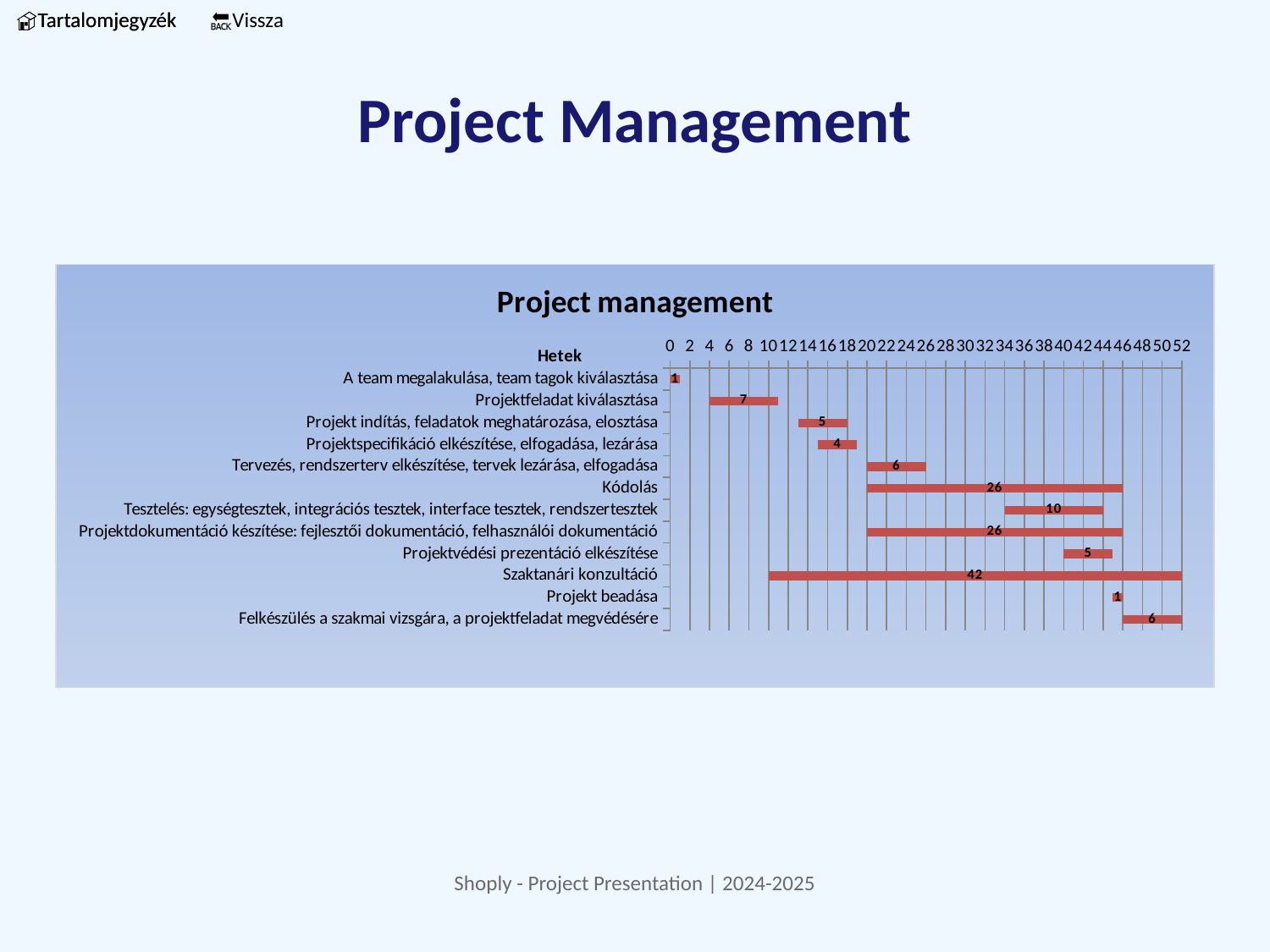

🏠Tartalomjegyzék
🏠Tartalomjegyzék
🔙Vissza
# Project Management

### Chart: Project management

| Category | Oszlop C | Oszlop D |
|---|---|---|
| A team megalakulása, team tagok kiválasztása | 0.0 | 1.0 |
| Projektfeladat kiválasztása | 4.0 | 7.0 |
| Projekt indítás, feladatok meghatározása, elosztása | 13.0 | 5.0 |
| Projektspecifikáció elkészítése, elfogadása, lezárása | 15.0 | 4.0 |
| Tervezés, rendszerterv elkészítése, tervek lezárása, elfogadása | 20.0 | 6.0 |
| Kódolás | 20.0 | 26.0 |
| Tesztelés: egységtesztek, integrációs tesztek, interface tesztek, rendszertesztek | 34.0 | 10.0 |
| Projektdokumentáció készítése: fejlesztői dokumentáció, felhasználói dokumentáció | 20.0 | 26.0 |
| Projektvédési prezentáció elkészítése | 40.0 | 5.0 |
| Szaktanári konzultáció | 10.0 | 42.0 |
| Projekt beadása | 45.0 | 1.0 |
| Felkészülés a szakmai vizsgára, a projektfeladat megvédésére | 46.0 | 6.0 |
Shoply - Project Presentation | 2024-2025